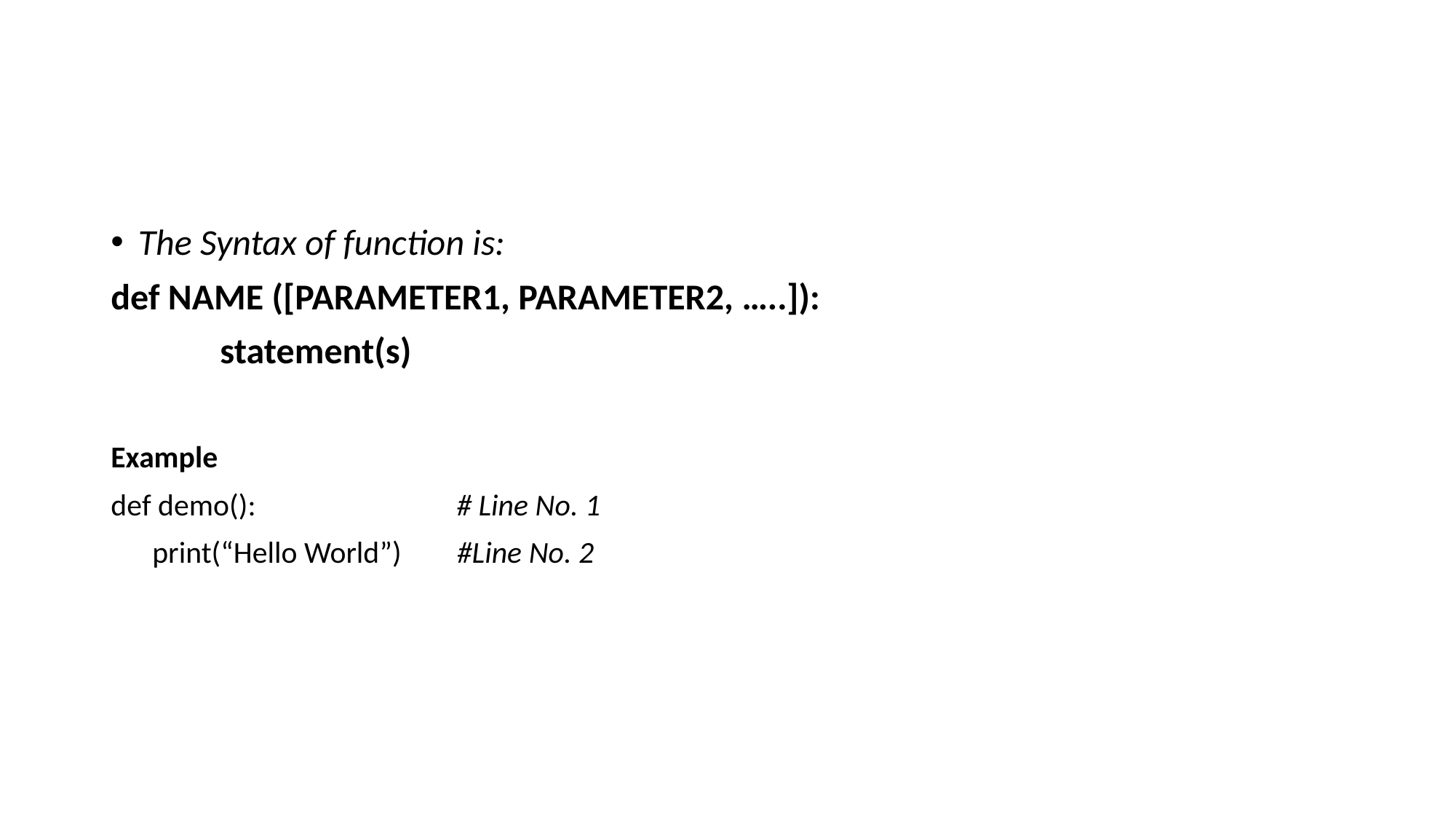

#
The Syntax of function is:
def NAME ([PARAMETER1, PARAMETER2, …..]):
	statement(s)

Example
def demo():                             # Line No. 1
      print(“Hello World”)        #Line No. 2